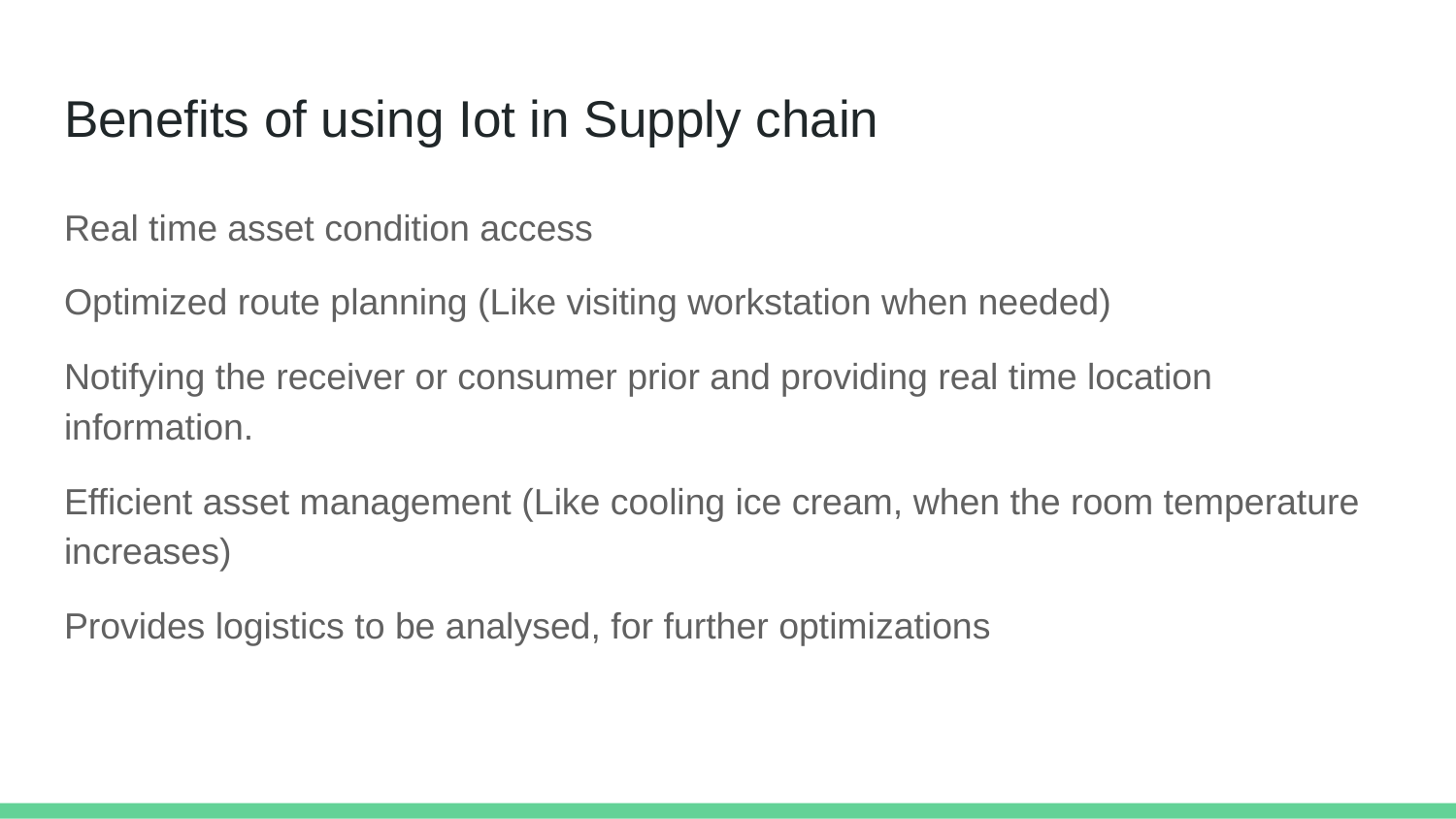

# Benefits of using Iot in Supply chain
Real time asset condition access
Optimized route planning (Like visiting workstation when needed)
Notifying the receiver or consumer prior and providing real time location information.
Efficient asset management (Like cooling ice cream, when the room temperature increases)
Provides logistics to be analysed, for further optimizations